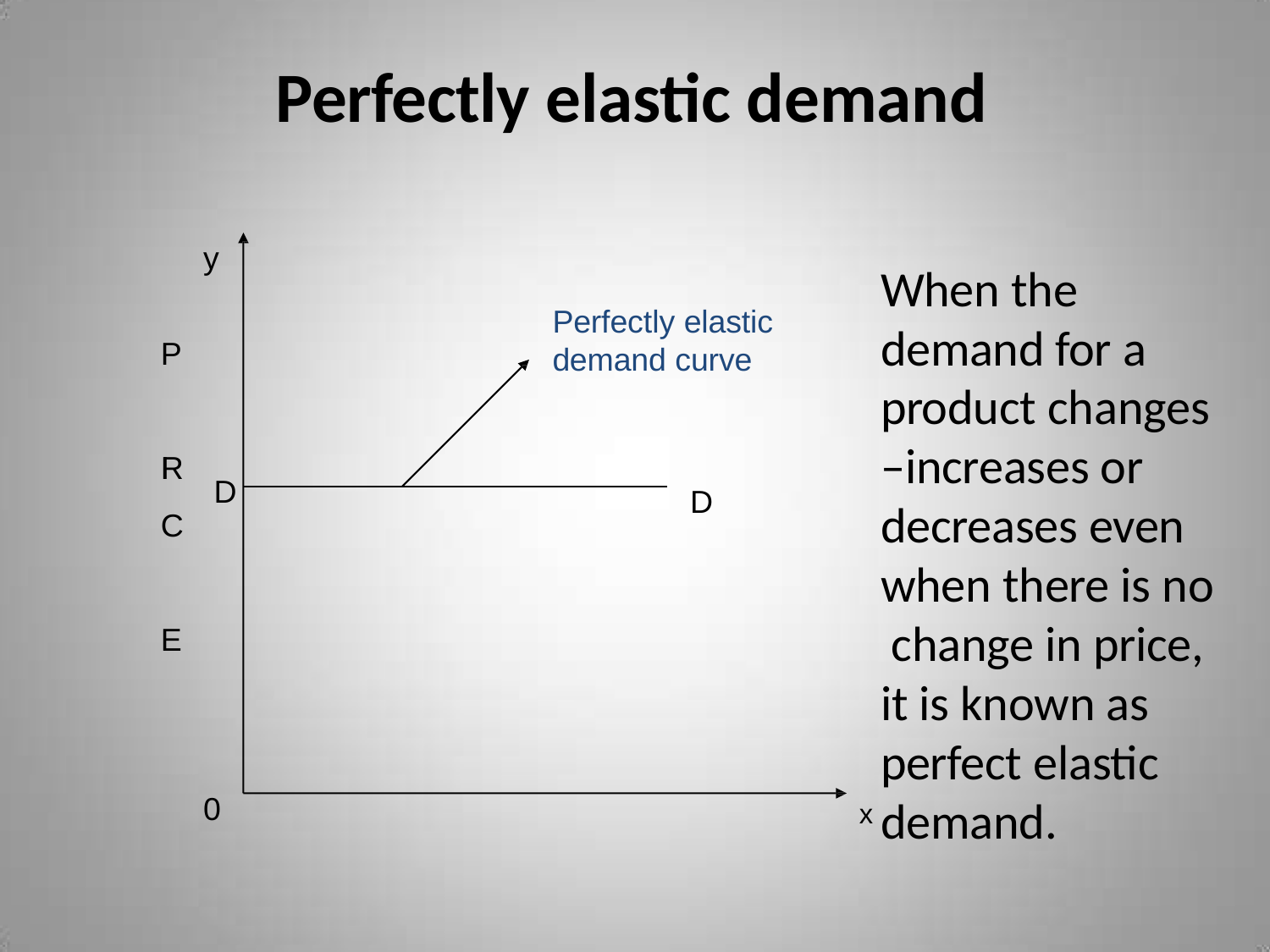

# Perfectly elastic demand

y
When the  demand for a  product changes
–increases or  decreases even  when there is no  change in price,  it is known as  perfect elastic
x demand.
Perfectly elastic
demand curve
P  R

I  C  E
D
D

0